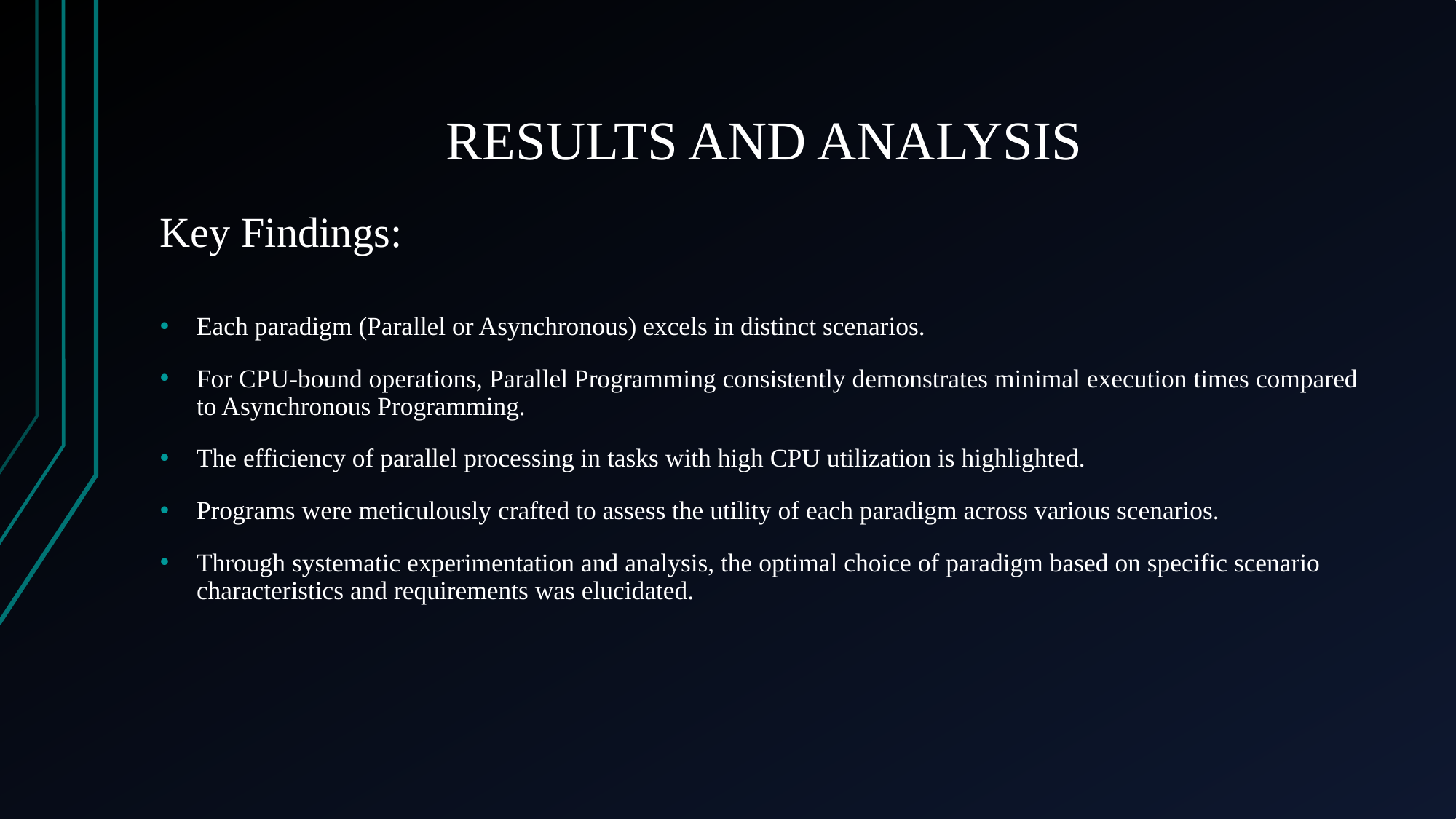

# RESULTS AND ANALYSIS
Key Findings:

Each paradigm (Parallel or Asynchronous) excels in distinct scenarios.
For CPU-bound operations, Parallel Programming consistently demonstrates minimal execution times compared to Asynchronous Programming.
The efficiency of parallel processing in tasks with high CPU utilization is highlighted.
Programs were meticulously crafted to assess the utility of each paradigm across various scenarios.
Through systematic experimentation and analysis, the optimal choice of paradigm based on specific scenario characteristics and requirements was elucidated.